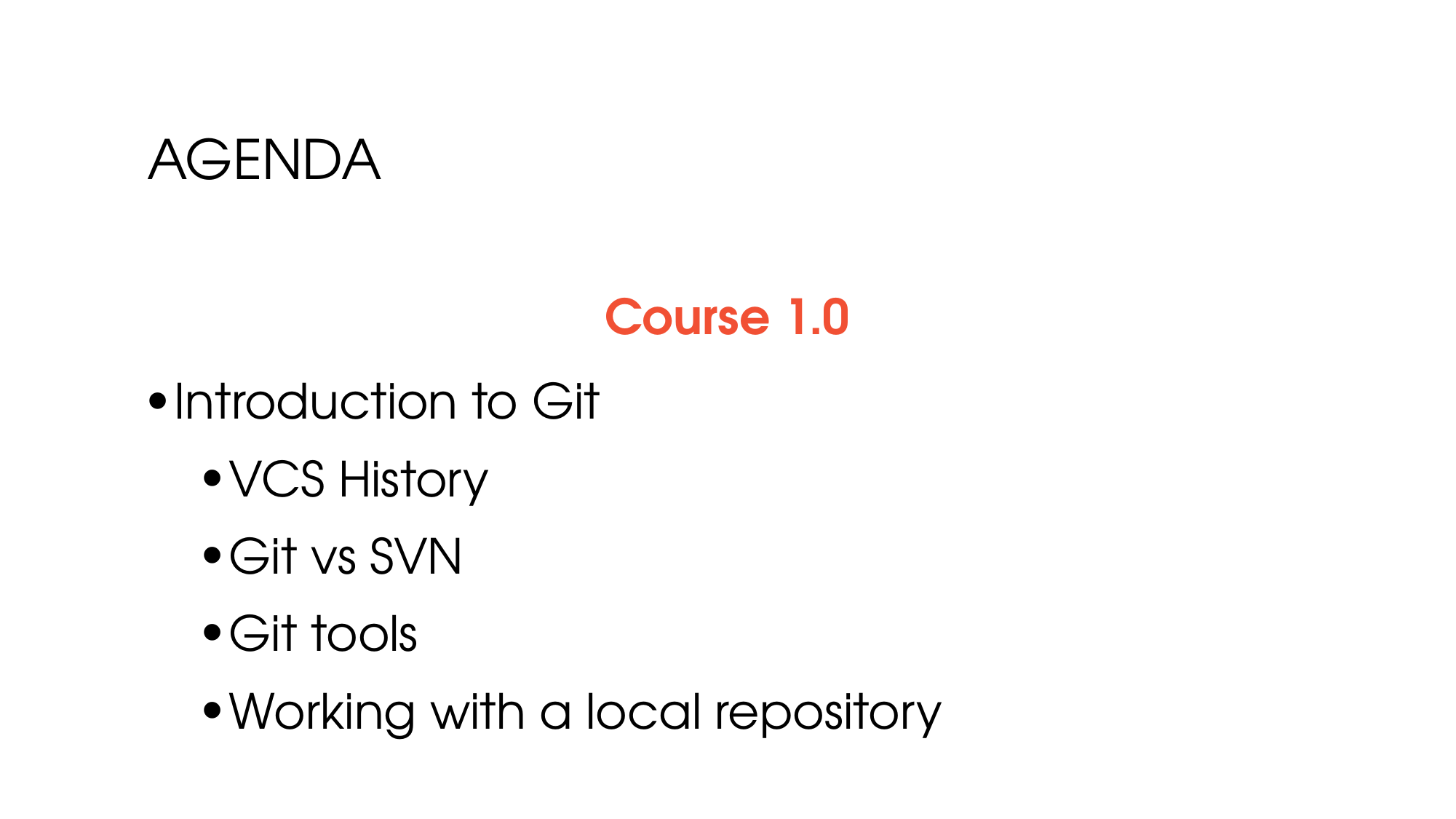

# Agenda
Course 1.0
Introduction to Git
VCS History
Git vs SVN
Git tools
Working with a local repository